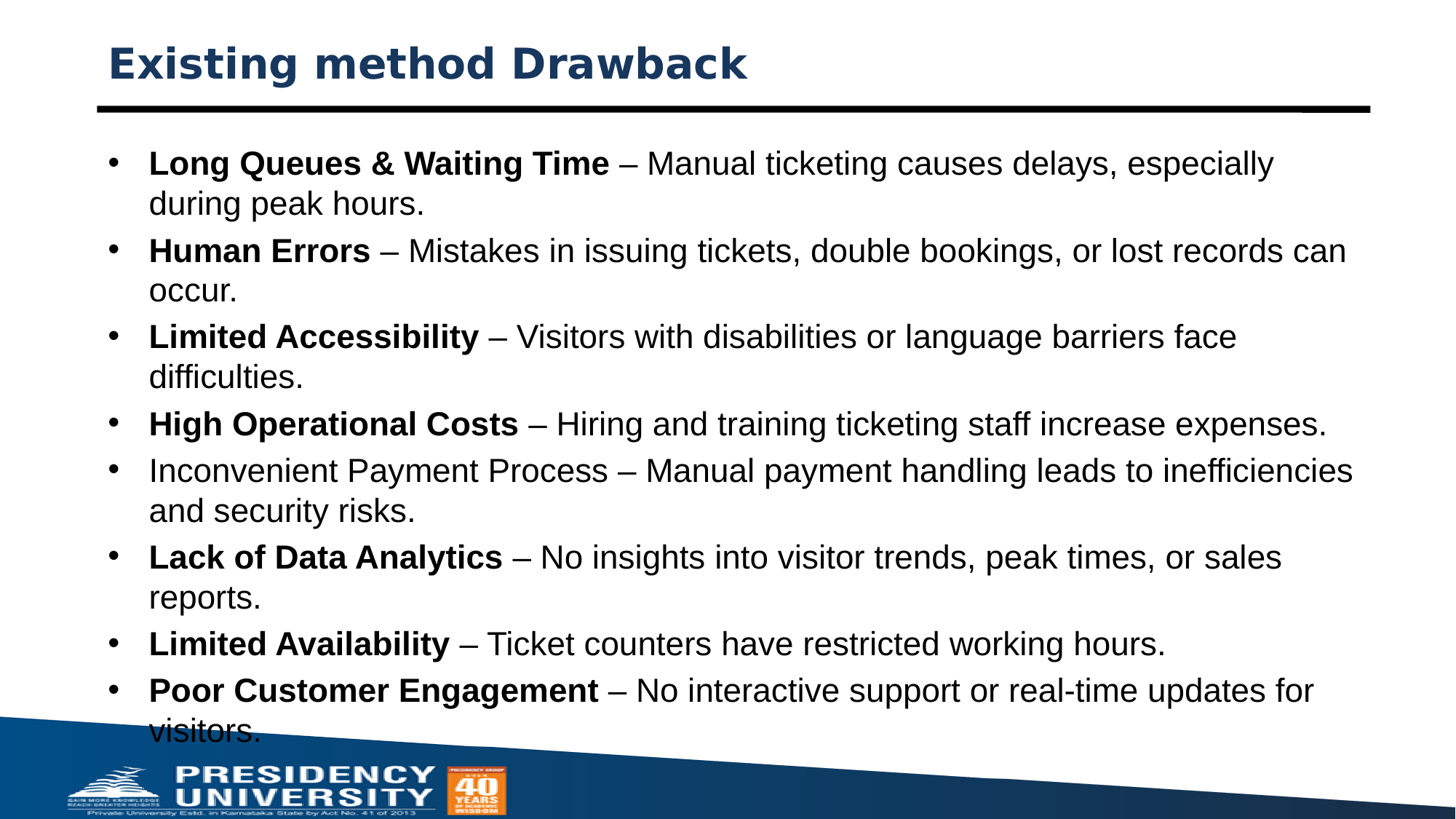

# Existing method Drawback
Long Queues & Waiting Time – Manual ticketing causes delays, especially during peak hours.
Human Errors – Mistakes in issuing tickets, double bookings, or lost records can occur.
Limited Accessibility – Visitors with disabilities or language barriers face difficulties.
High Operational Costs – Hiring and training ticketing staff increase expenses.
Inconvenient Payment Process – Manual payment handling leads to inefficiencies and security risks.
Lack of Data Analytics – No insights into visitor trends, peak times, or sales reports.
Limited Availability – Ticket counters have restricted working hours.
Poor Customer Engagement – No interactive support or real-time updates for visitors.